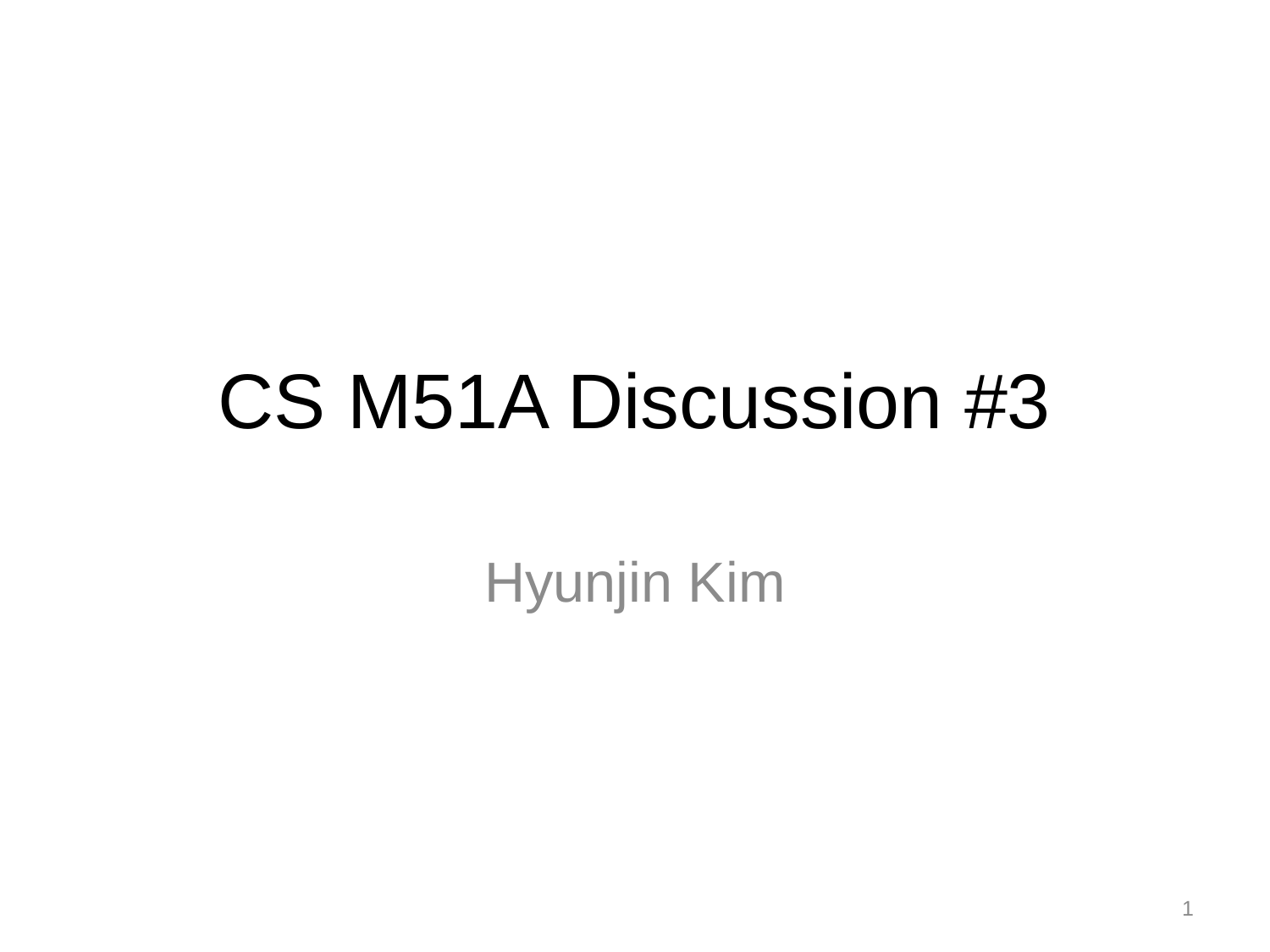

# CS M51A Discussion #3
Hyunjin Kim
1